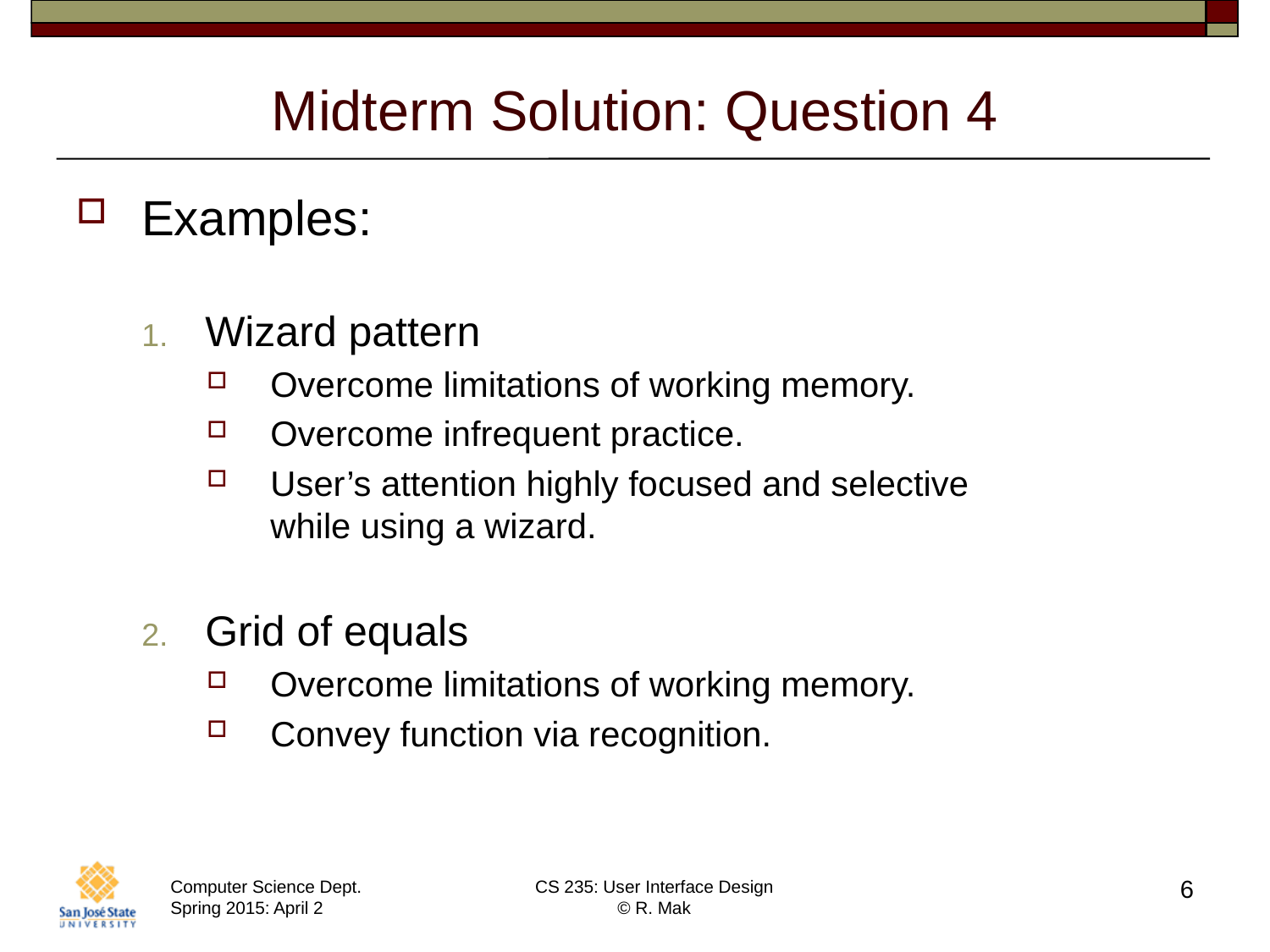

# Midterm Solution: Question 4
Examples:

Wizard pattern
Overcome limitations of working memory.
Overcome infrequent practice.
User’s attention highly focused and selective
while using a wizard.

Grid of equals
Overcome limitations of working memory.
Convey function via recognition.
6